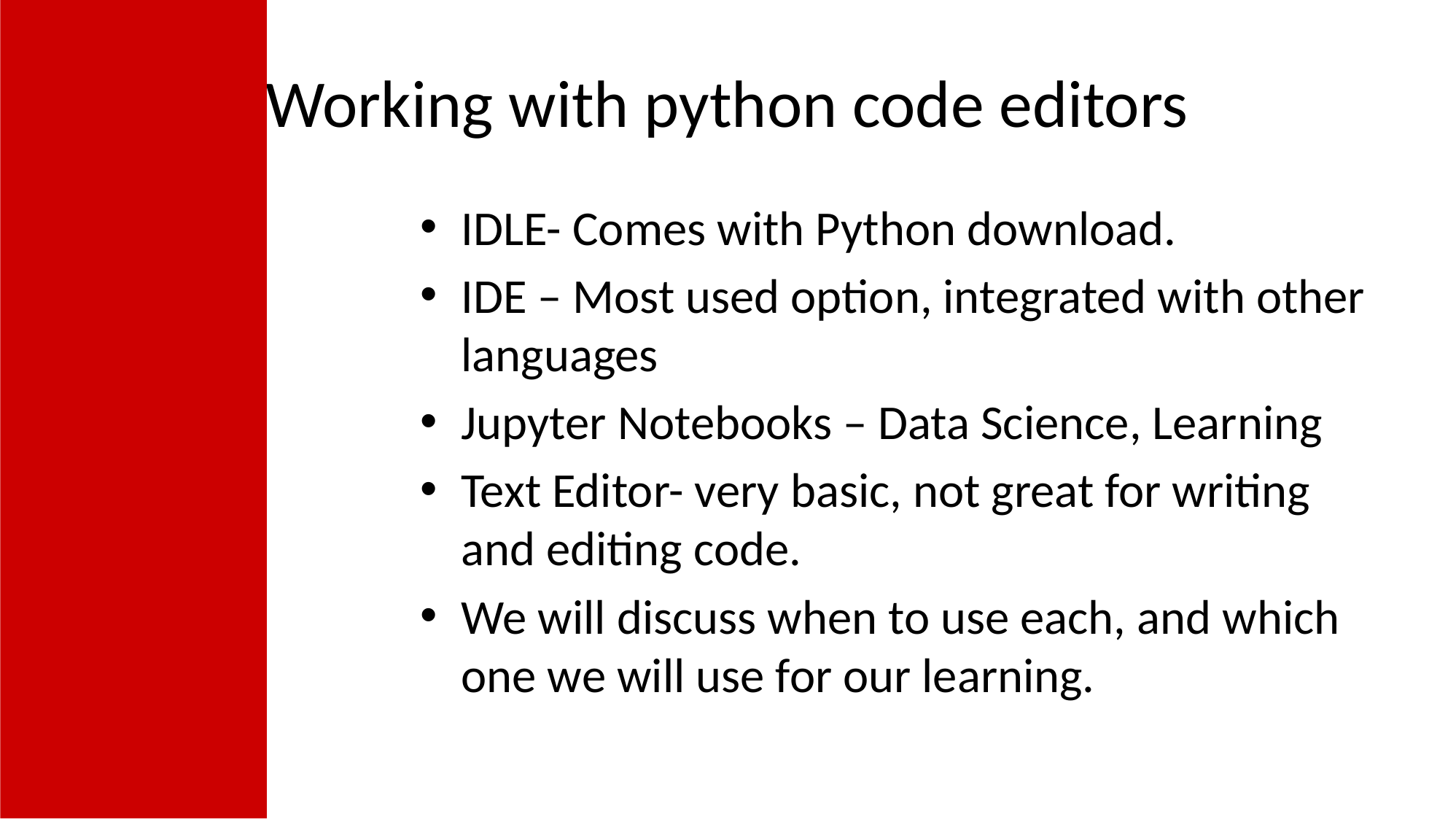

# Working with python code editors
IDLE- Comes with Python download.
IDE – Most used option, integrated with other languages
Jupyter Notebooks – Data Science, Learning
Text Editor- very basic, not great for writing and editing code.
We will discuss when to use each, and which one we will use for our learning.